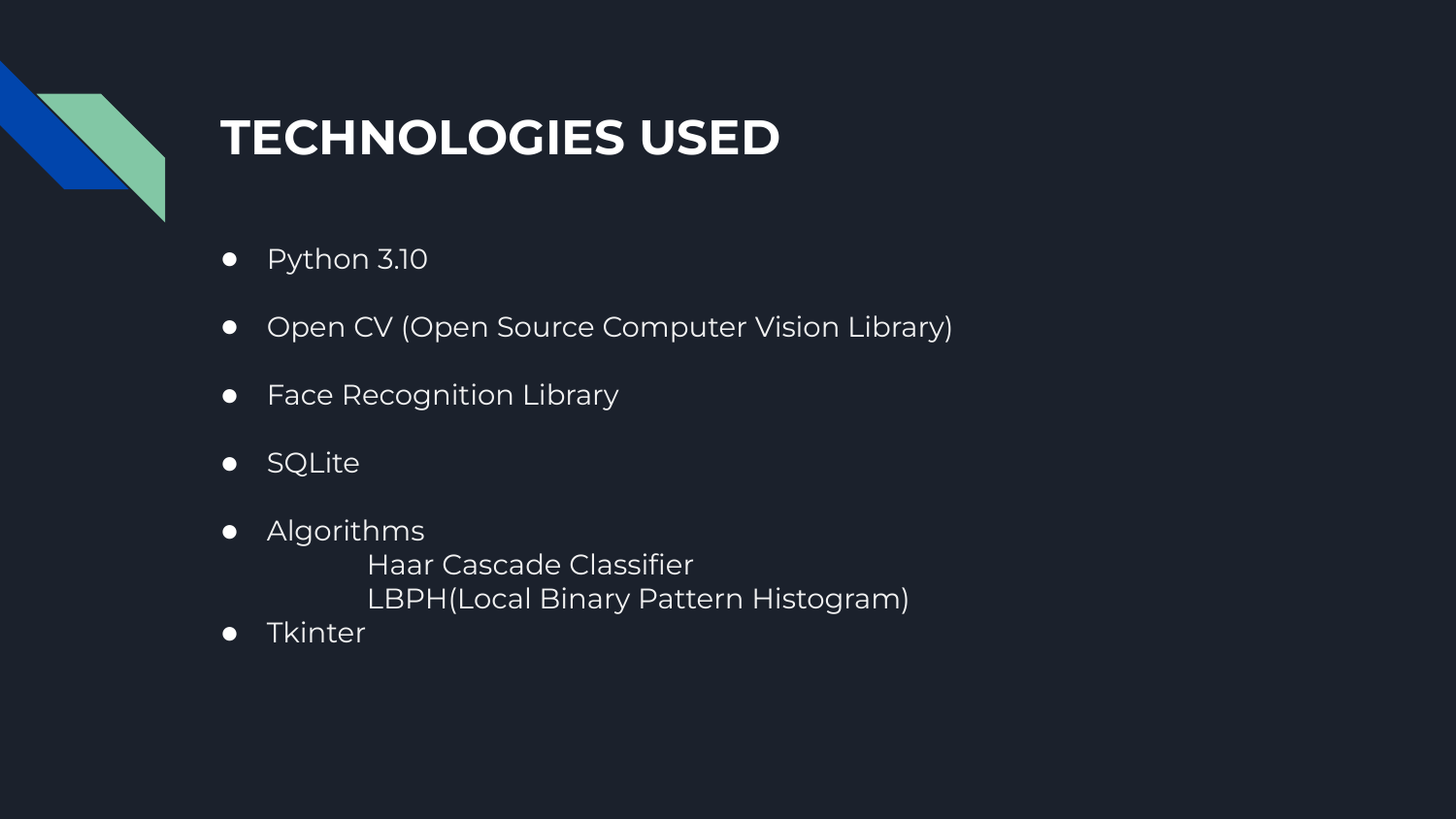

# TECHNOLOGIES USED
Python 3.10

Open CV (Open Source Computer Vision Library)

Face Recognition Library

SQLite

Algorithms
	Haar Cascade Classifier
	LBPH(Local Binary Pattern Histogram)
Tkinter